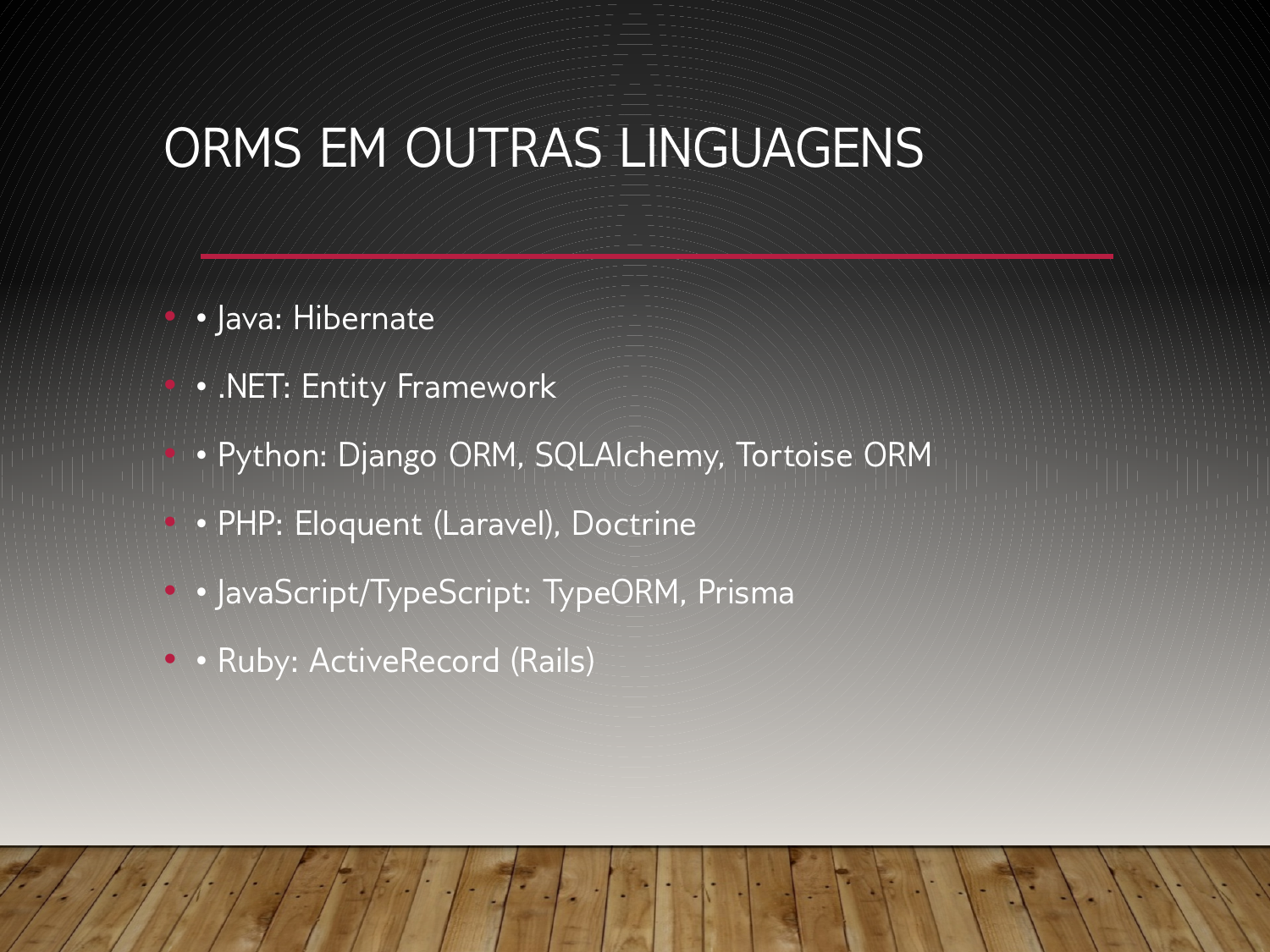

# ORMs em Outras Linguagens
• Java: Hibernate
• .NET: Entity Framework
• Python: Django ORM, SQLAlchemy, Tortoise ORM
• PHP: Eloquent (Laravel), Doctrine
• JavaScript/TypeScript: TypeORM, Prisma
• Ruby: ActiveRecord (Rails)